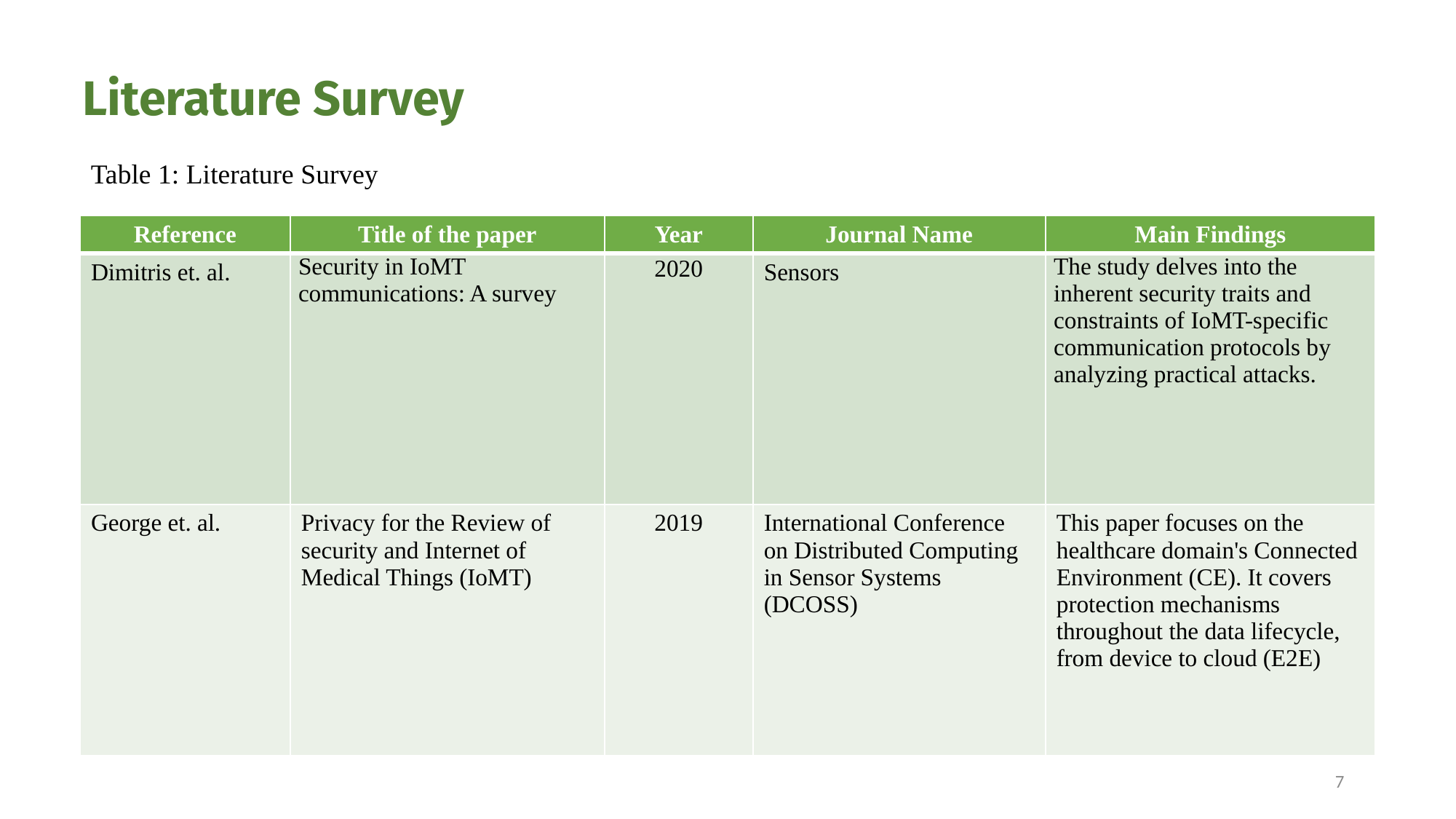

Literature Survey
Table 1: Literature Survey
| Reference | Title of the paper | Year | Journal Name | Main Findings |
| --- | --- | --- | --- | --- |
| Dimitris et. al. | Security in IoMT communications: A survey | 2020 | Sensors | The study delves into the inherent security traits and constraints of IoMT-specific communication protocols by analyzing practical attacks. |
| George et. al. | Privacy for the Review of security and Internet of Medical Things (IoMT) | 2019 | International Conference on Distributed Computing in Sensor Systems (DCOSS) | This paper focuses on the healthcare domain's Connected Environment (CE). It covers protection mechanisms throughout the data lifecycle, from device to cloud (E2E) |
7